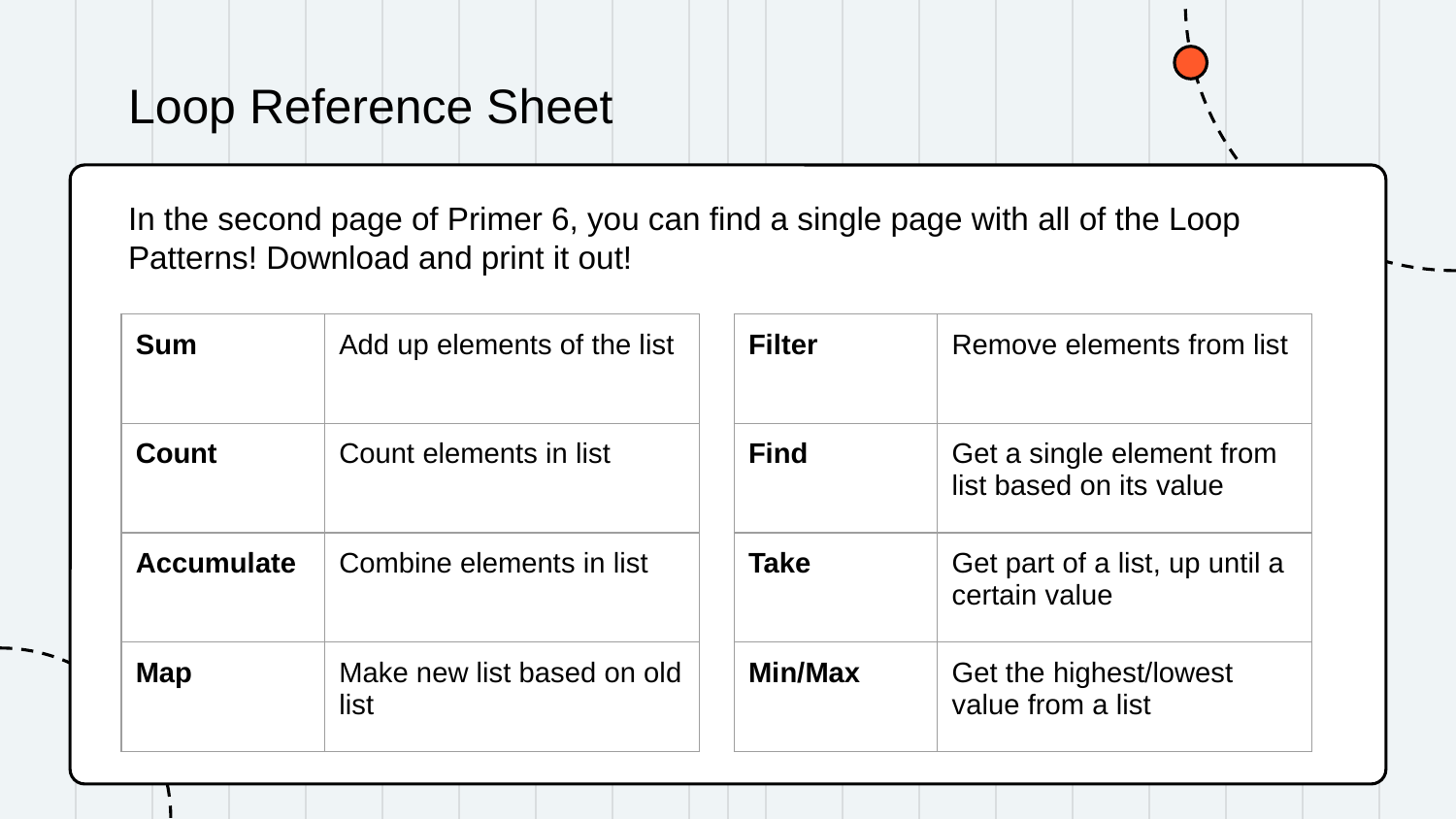

# Loop Reference Sheet
In the second page of Primer 6, you can find a single page with all of the Loop Patterns! Download and print it out!
| Sum | Add up elements of the list |
| --- | --- |
| Count | Count elements in list |
| Accumulate | Combine elements in list |
| Map | Make new list based on old list |
| Filter | Remove elements from list |
| --- | --- |
| Find | Get a single element from list based on its value |
| Take | Get part of a list, up until a certain value |
| Min/Max | Get the highest/lowest value from a list |